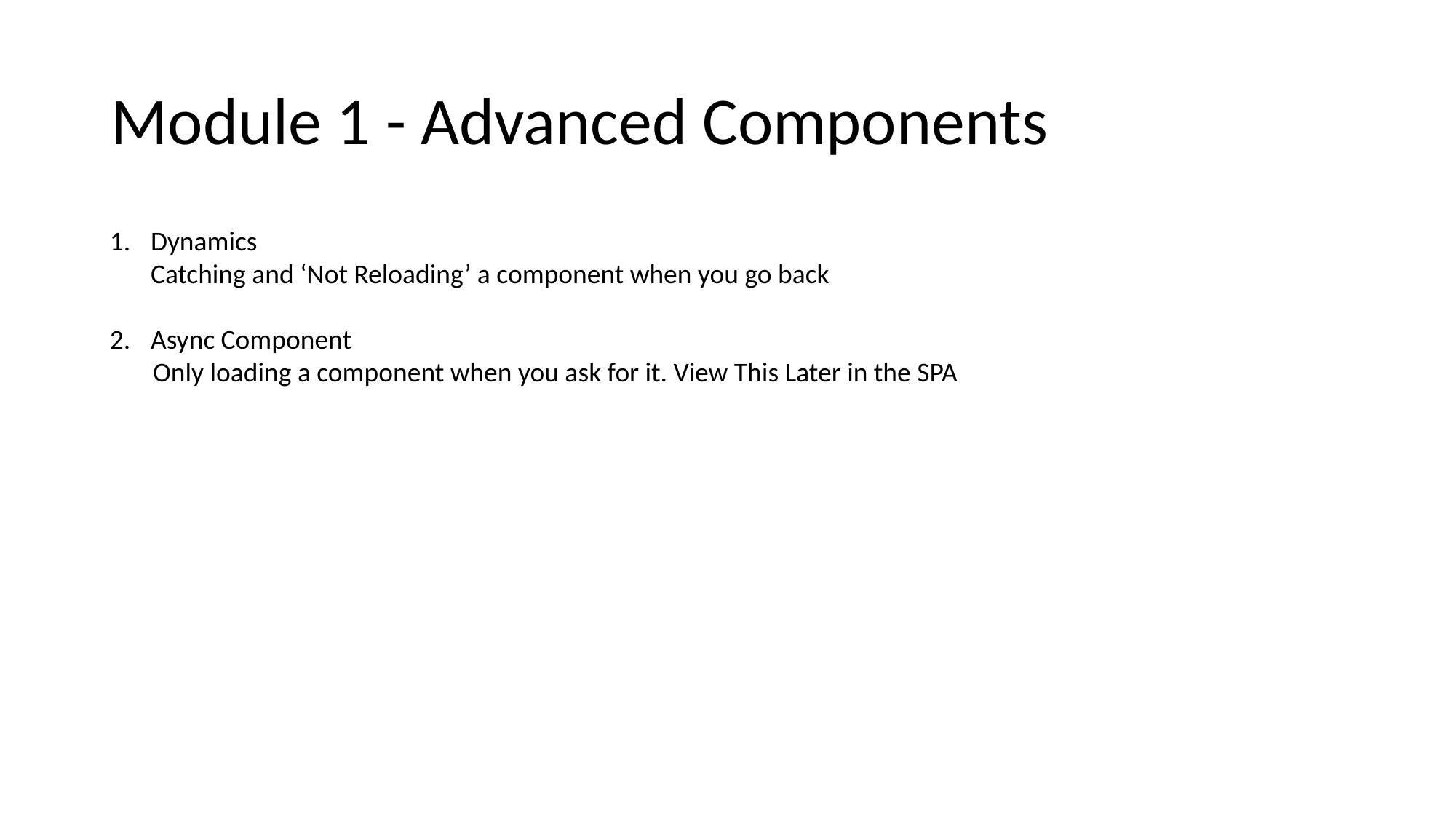

# Module 1 - Advanced Components

Dynamics
Catching and ‘Not Reloading’ a component when you go back
Async Component
       Only loading a component when you ask for it. View This Later in the SPA